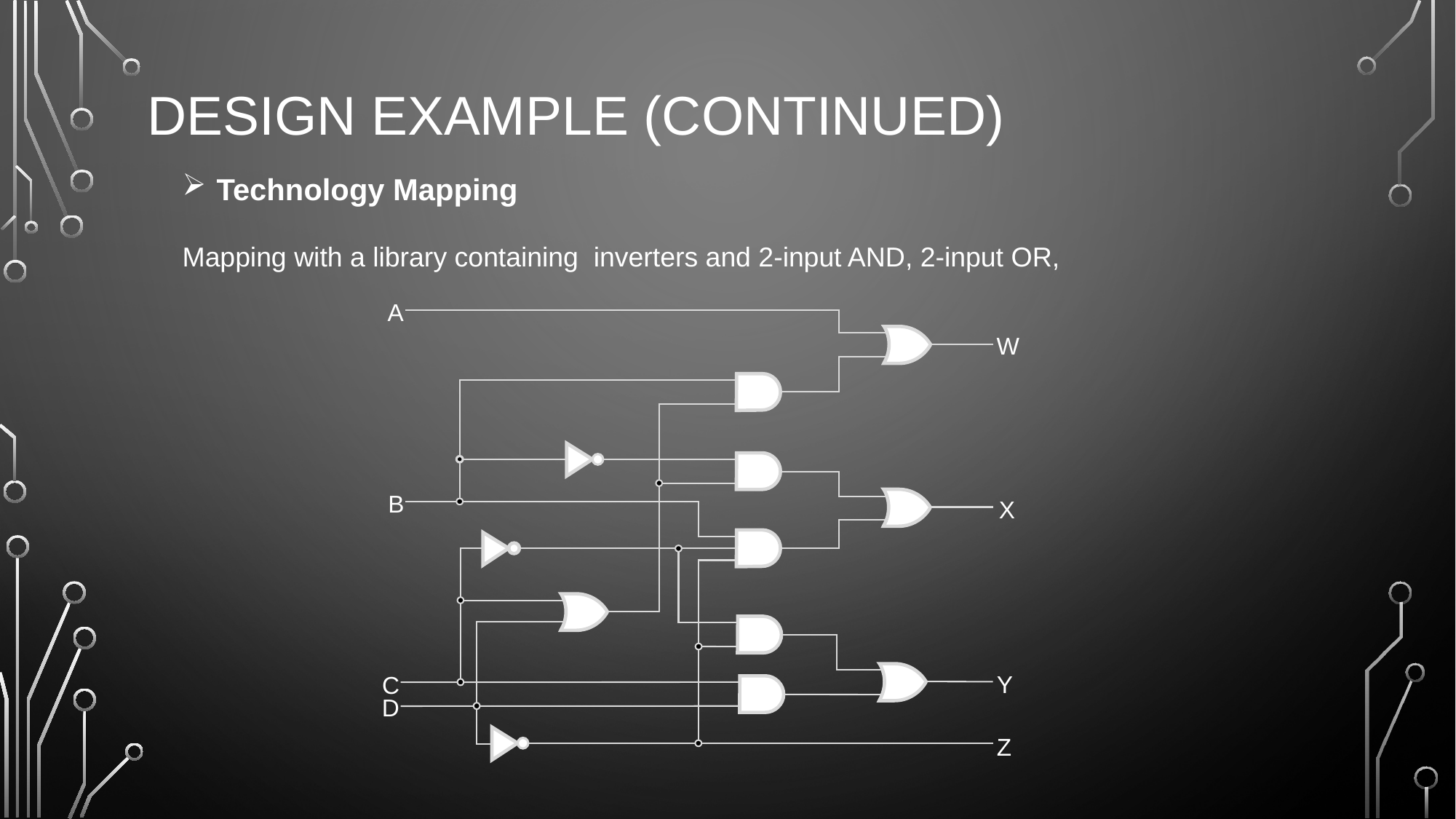

# Design Example (continued)
Technology Mapping

Mapping with a library containing  inverters and 2-input AND, 2-input OR,
A

W

B

X

Y
C

D

Z